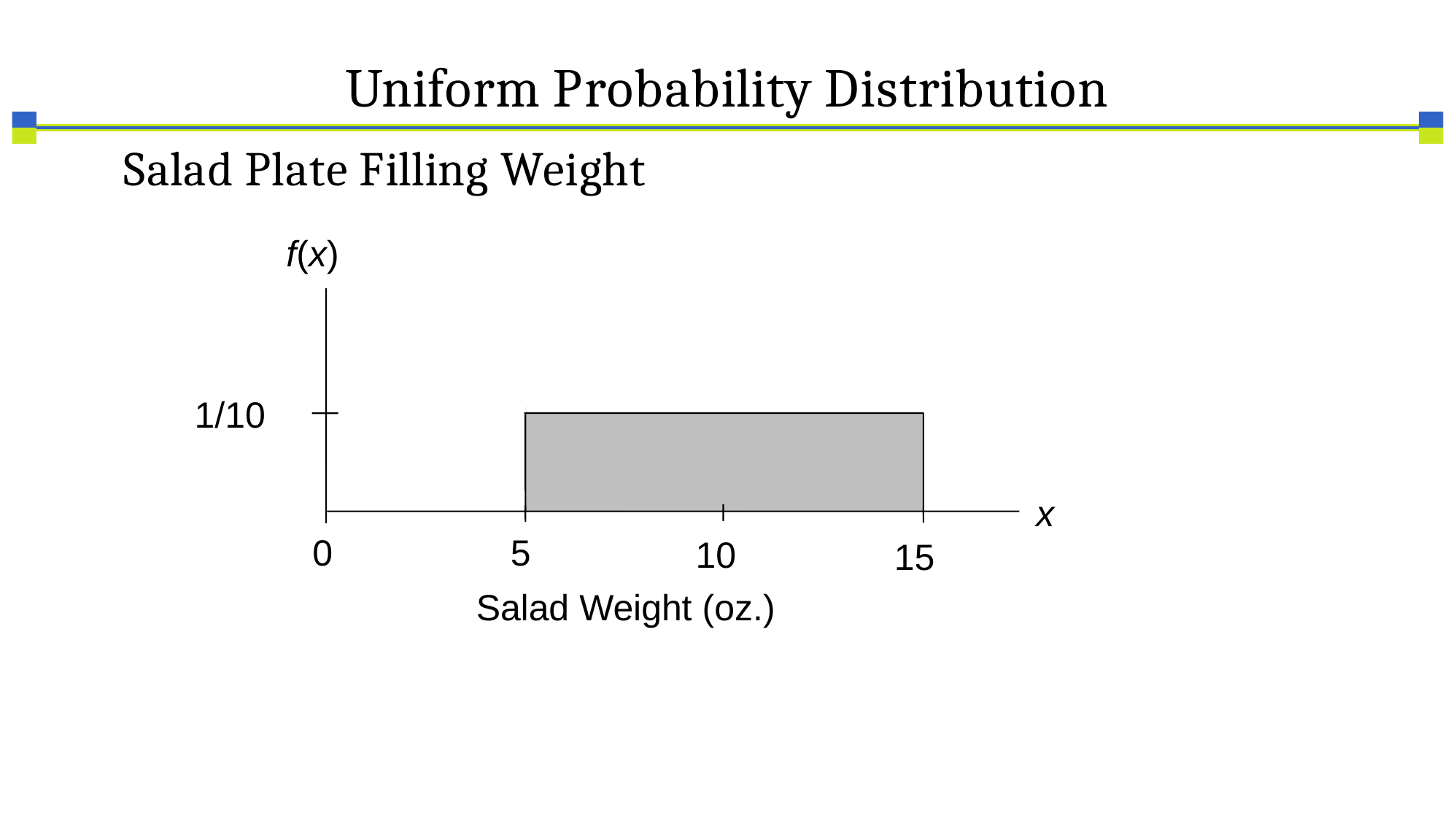

# Uniform Probability Distribution
Salad Plate Filling Weight
f(x)

1/10

 x

0
5
10
15
Salad Weight (oz.)